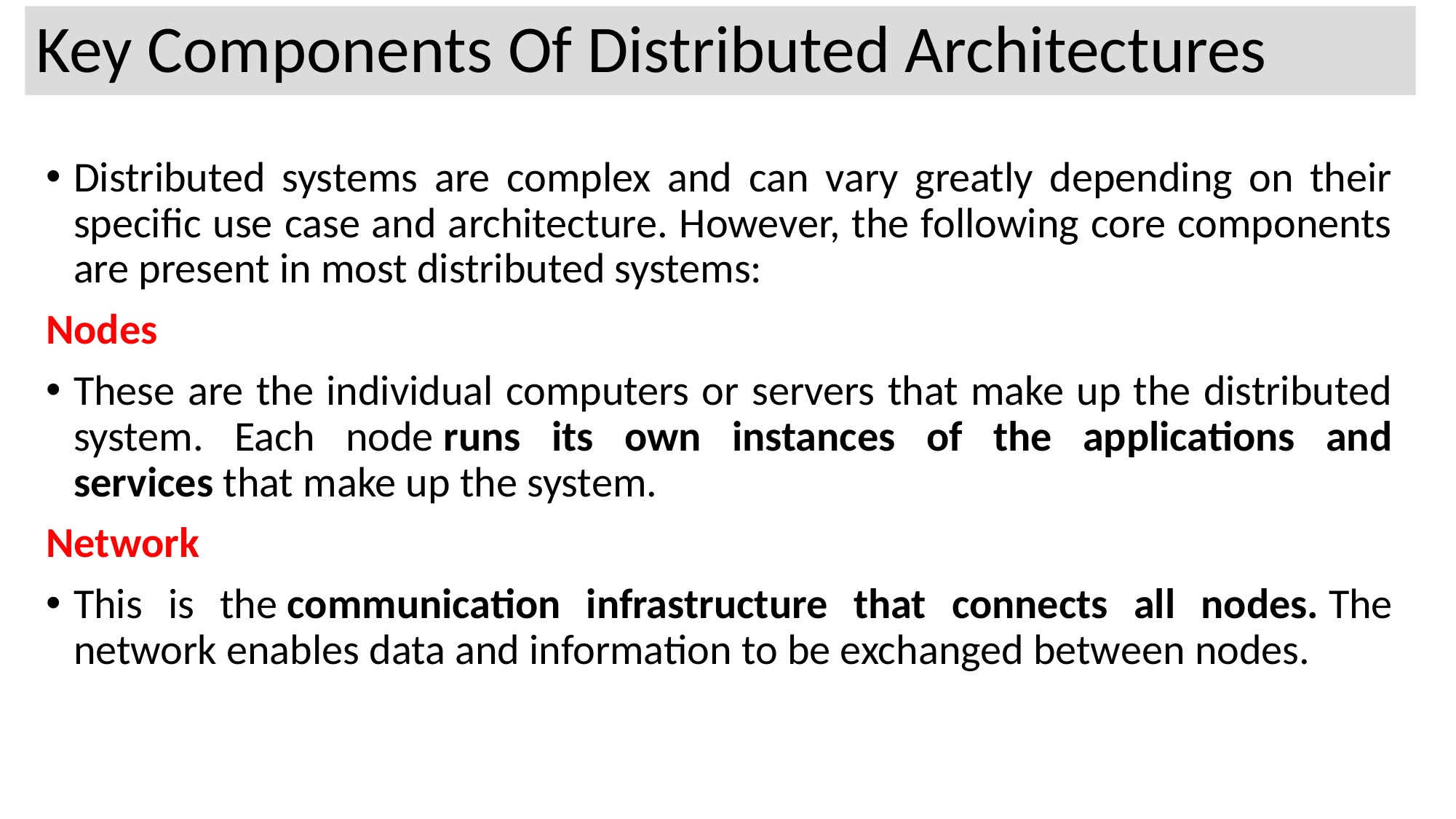

# Key Components Of Distributed Architectures
Distributed systems are complex and can vary greatly depending on their specific use case and architecture. However, the following core components are present in most distributed systems:
Nodes
These are the individual computers or servers that make up the distributed system. Each node runs its own instances of the applications and services that make up the system.
Network
This is the communication infrastructure that connects all nodes. The network enables data and information to be exchanged between nodes.